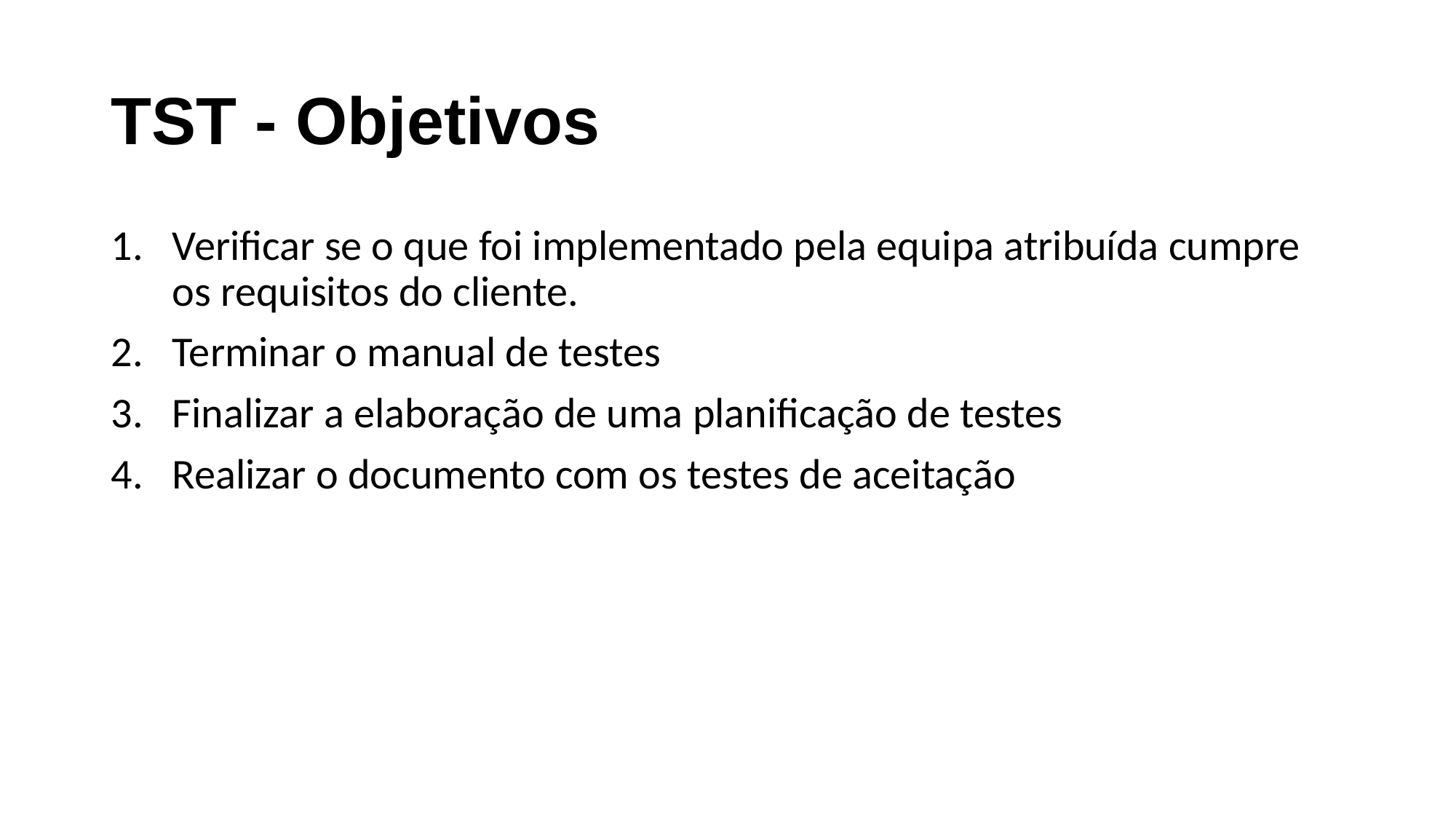

# TST - Objetivos
Verificar se o que foi implementado pela equipa atribuída cumpre os requisitos do cliente.
Terminar o manual de testes
Finalizar a elaboração de uma planificação de testes
Realizar o documento com os testes de aceitação